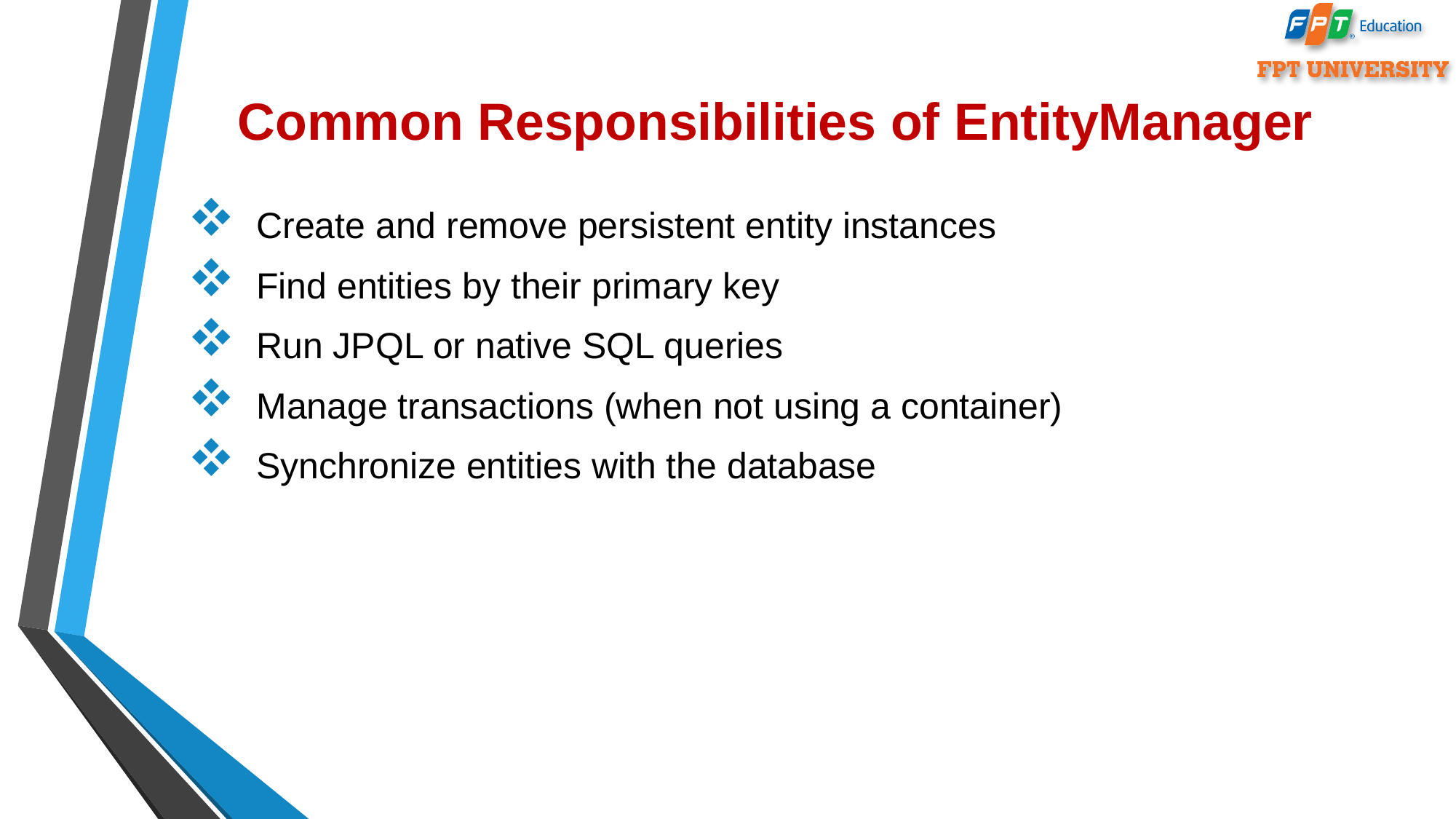

# Common Responsibilities of EntityManager
Create and remove persistent entity instances
Find entities by their primary key
Run JPQL or native SQL queries
Manage transactions (when not using a container)
Synchronize entities with the database